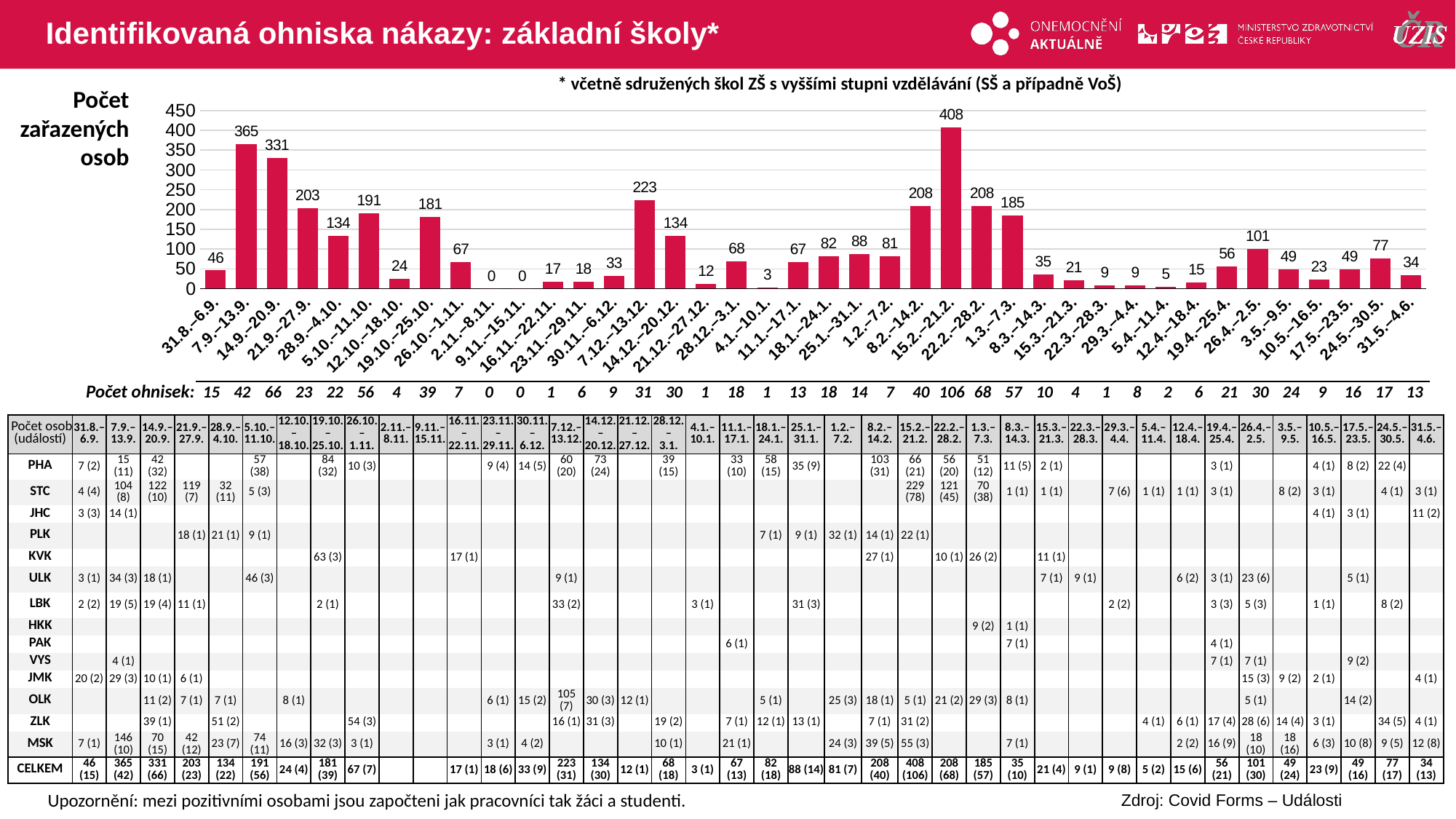

# Identifikovaná ohniska nákazy: základní školy*
* včetně sdružených škol ZŠ s vyššími stupni vzdělávání (SŠ a případně VoŠ)

### Chart

| Category | osoby |
|---|---|
| 31.8.–6.9. | 46.0 |
| 7.9.–13.9. | 365.0 |
| 14.9.–20.9. | 331.0 |
| 21.9.–27.9. | 203.0 |
| 28.9.–4.10. | 134.0 |
| 5.10.–11.10. | 191.0 |
| 12.10.–18.10. | 24.0 |
| 19.10.–25.10. | 181.0 |
| 26.10.–1.11. | 67.0 |
| 2.11.–8.11. | 0.0 |
| 9.11.–15.11. | 0.0 |
| 16.11.–22.11. | 17.0 |
| 23.11.–29.11. | 18.0 |
| 30.11.–6.12. | 33.0 |
| 7.12.–13.12. | 223.0 |
| 14.12.–20.12. | 134.0 |
| 21.12.–27.12. | 12.0 |
| 28.12.–3.1. | 68.0 |
| 4.1.–10.1. | 3.0 |
| 11.1.–17.1. | 67.0 |
| 18.1.–24.1. | 82.0 |
| 25.1.–31.1. | 88.0 |
| 1.2.–7.2. | 81.0 |
| 8.2.–14.2. | 208.0 |
| 15.2.–21.2. | 408.0 |
| 22.2.–28.2. | 208.0 |
| 1.3.–7.3. | 185.0 |
| 8.3.–14.3. | 35.0 |
| 15.3.–21.3. | 21.0 |
| 22.3.–28.3. | 9.0 |
| 29.3.–4.4. | 9.0 |
| 5.4.–11.4. | 5.0 |
| 12.4.–18.4. | 15.0 |
| 19.4.–25.4. | 56.0 |
| 26.4.–2.5. | 101.0 |
| 3.5.–9.5. | 49.0 |
| 10.5.–16.5. | 23.0 |
| 17.5.–23.5. | 49.0 |
| 24.5.–30.5. | 77.0 |
| 31.5.–4.6. | 34.0 |
Počet zařazených osob
| Počet ohnisek: | 15 | 42 | 66 | 23 | 22 | 56 | 4 | 39 | 7 | 0 | 0 | 1 | 6 | 9 | 31 | 30 | 1 | 18 | 1 | 13 | 18 | 14 | 7 | 40 | 106 | 68 | 57 | 10 | 4 | 1 | 8 | 2 | 6 | 21 | 30 | 24 | 9 | 16 | 17 | 13 |
| --- | --- | --- | --- | --- | --- | --- | --- | --- | --- | --- | --- | --- | --- | --- | --- | --- | --- | --- | --- | --- | --- | --- | --- | --- | --- | --- | --- | --- | --- | --- | --- | --- | --- | --- | --- | --- | --- | --- | --- | --- |
| Počet osob (událostí) | 31.8.– 6.9. | 7.9.– 13.9. | 14.9.– 20.9. | 21.9.– 27.9. | 28.9.– 4.10. | 5.10.– 11.10. | 12.10.– 18.10. | 19.10.– 25.10. | 26.10.– 1.11. | 2.11.– 8.11. | 9.11.– 15.11. | 16.11.– 22.11. | 23.11.– 29.11. | 30.11.– 6.12. | 7.12.– 13.12. | 14.12.– 20.12. | 21.12.– 27.12. | 28.12.– 3.1. | 4.1.– 10.1. | 11.1.– 17.1. | 18.1.– 24.1. | 25.1.– 31.1. | 1.2.– 7.2. | 8.2.– 14.2. | 15.2.– 21.2. | 22.2.– 28.2. | 1.3.– 7.3. | 8.3.– 14.3. | 15.3.– 21.3. | 22.3.– 28.3. | 29.3.– 4.4. | 5.4.– 11.4. | 12.4.– 18.4. | 19.4.– 25.4. | 26.4.– 2.5. | 3.5.– 9.5. | 10.5.– 16.5. | 17.5.– 23.5. | 24.5.– 30.5. | 31.5.– 4.6. |
| --- | --- | --- | --- | --- | --- | --- | --- | --- | --- | --- | --- | --- | --- | --- | --- | --- | --- | --- | --- | --- | --- | --- | --- | --- | --- | --- | --- | --- | --- | --- | --- | --- | --- | --- | --- | --- | --- | --- | --- | --- |
| PHA | 7 (2) | 15 (11) | 42 (32) |  |  | 57 (38) |  | 84 (32) | 10 (3) |  |  |  | 9 (4) | 14 (5) | 60 (20) | 73 (24) |  | 39 (15) |  | 33 (10) | 58 (15) | 35 (9) |  | 103 (31) | 66 (21) | 56 (20) | 51 (12) | 11 (5) | 2 (1) |  |  |  |  | 3 (1) |  |  | 4 (1) | 8 (2) | 22 (4) |  |
| STC | 4 (4) | 104 (8) | 122 (10) | 119 (7) | 32 (11) | 5 (3) |  |  |  |  |  |  |  |  |  |  |  |  |  |  |  |  |  |  | 229 (78) | 121 (45) | 70 (38) | 1 (1) | 1 (1) |  | 7 (6) | 1 (1) | 1 (1) | 3 (1) |  | 8 (2) | 3 (1) |  | 4 (1) | 3 (1) |
| JHC | 3 (3) | 14 (1) |  |  |  |  |  |  |  |  |  |  |  |  |  |  |  |  |  |  |  |  |  |  |  |  |  |  |  |  |  |  |  |  |  |  | 4 (1) | 3 (1) |  | 11 (2) |
| PLK |  |  |  | 18 (1) | 21 (1) | 9 (1) |  |  |  |  |  |  |  |  |  |  |  |  |  |  | 7 (1) | 9 (1) | 32 (1) | 14 (1) | 22 (1) |  |  |  |  |  |  |  |  |  |  |  |  |  |  |  |
| KVK |  |  |  |  |  |  |  | 63 (3) |  |  |  | 17 (1) |  |  |  |  |  |  |  |  |  |  |  | 27 (1) |  | 10 (1) | 26 (2) |  | 11 (1) |  |  |  |  |  |  |  |  |  |  |  |
| ULK | 3 (1) | 34 (3) | 18 (1) |  |  | 46 (3) |  |  |  |  |  |  |  |  | 9 (1) |  |  |  |  |  |  |  |  |  |  |  |  |  | 7 (1) | 9 (1) |  |  | 6 (2) | 3 (1) | 23 (6) |  |  | 5 (1) |  |  |
| LBK | 2 (2) | 19 (5) | 19 (4) | 11 (1) |  |  |  | 2 (1) |  |  |  |  |  |  | 33 (2) |  |  |  | 3 (1) |  |  | 31 (3) |  |  |  |  |  |  |  |  | 2 (2) |  |  | 3 (3) | 5 (3) |  | 1 (1) |  | 8 (2) |  |
| HKK |  |  |  |  |  |  |  |  |  |  |  |  |  |  |  |  |  |  |  |  |  |  |  |  |  |  | 9 (2) | 1 (1) |  |  |  |  |  |  |  |  |  |  |  |  |
| PAK |  |  |  |  |  |  |  |  |  |  |  |  |  |  |  |  |  |  |  | 6 (1) |  |  |  |  |  |  |  | 7 (1) |  |  |  |  |  | 4 (1) |  |  |  |  |  |  |
| VYS |  | 4 (1) |  |  |  |  |  |  |  |  |  |  |  |  |  |  |  |  |  |  |  |  |  |  |  |  |  |  |  |  |  |  |  | 7 (1) | 7 (1) |  |  | 9 (2) |  |  |
| JMK | 20 (2) | 29 (3) | 10 (1) | 6 (1) |  |  |  |  |  |  |  |  |  |  |  |  |  |  |  |  |  |  |  |  |  |  |  |  |  |  |  |  |  |  | 15 (3) | 9 (2) | 2 (1) |  |  | 4 (1) |
| OLK |  |  | 11 (2) | 7 (1) | 7 (1) |  | 8 (1) |  |  |  |  |  | 6 (1) | 15 (2) | 105 (7) | 30 (3) | 12 (1) |  |  |  | 5 (1) |  | 25 (3) | 18 (1) | 5 (1) | 21 (2) | 29 (3) | 8 (1) |  |  |  |  |  |  | 5 (1) |  |  | 14 (2) |  |  |
| ZLK |  |  | 39 (1) |  | 51 (2) |  |  |  | 54 (3) |  |  |  |  |  | 16 (1) | 31 (3) |  | 19 (2) |  | 7 (1) | 12 (1) | 13 (1) |  | 7 (1) | 31 (2) |  |  |  |  |  |  | 4 (1) | 6 (1) | 17 (4) | 28 (6) | 14 (4) | 3 (1) |  | 34 (5) | 4 (1) |
| MSK | 7 (1) | 146 (10) | 70 (15) | 42 (12) | 23 (7) | 74 (11) | 16 (3) | 32 (3) | 3 (1) |  |  |  | 3 (1) | 4 (2) |  |  |  | 10 (1) |  | 21 (1) |  |  | 24 (3) | 39 (5) | 55 (3) |  |  | 7 (1) |  |  |  |  | 2 (2) | 16 (9) | 18 (10) | 18 (16) | 6 (3) | 10 (8) | 9 (5) | 12 (8) |
| CELKEM | 46 (15) | 365 (42) | 331 (66) | 203 (23) | 134 (22) | 191 (56) | 24 (4) | 181 (39) | 67 (7) |  |  | 17 (1) | 18 (6) | 33 (9) | 223 (31) | 134 (30) | 12 (1) | 68 (18) | 3 (1) | 67 (13) | 82 (18) | 88 (14) | 81 (7) | 208 (40) | 408 (106) | 208 (68) | 185 (57) | 35 (10) | 21 (4) | 9 (1) | 9 (8) | 5 (2) | 15 (6) | 56 (21) | 101 (30) | 49 (24) | 23 (9) | 49 (16) | 77 (17) | 34 (13) |
Upozornění: mezi pozitivními osobami jsou započteni jak pracovníci tak žáci a studenti.
Zdroj: Covid Forms – Události